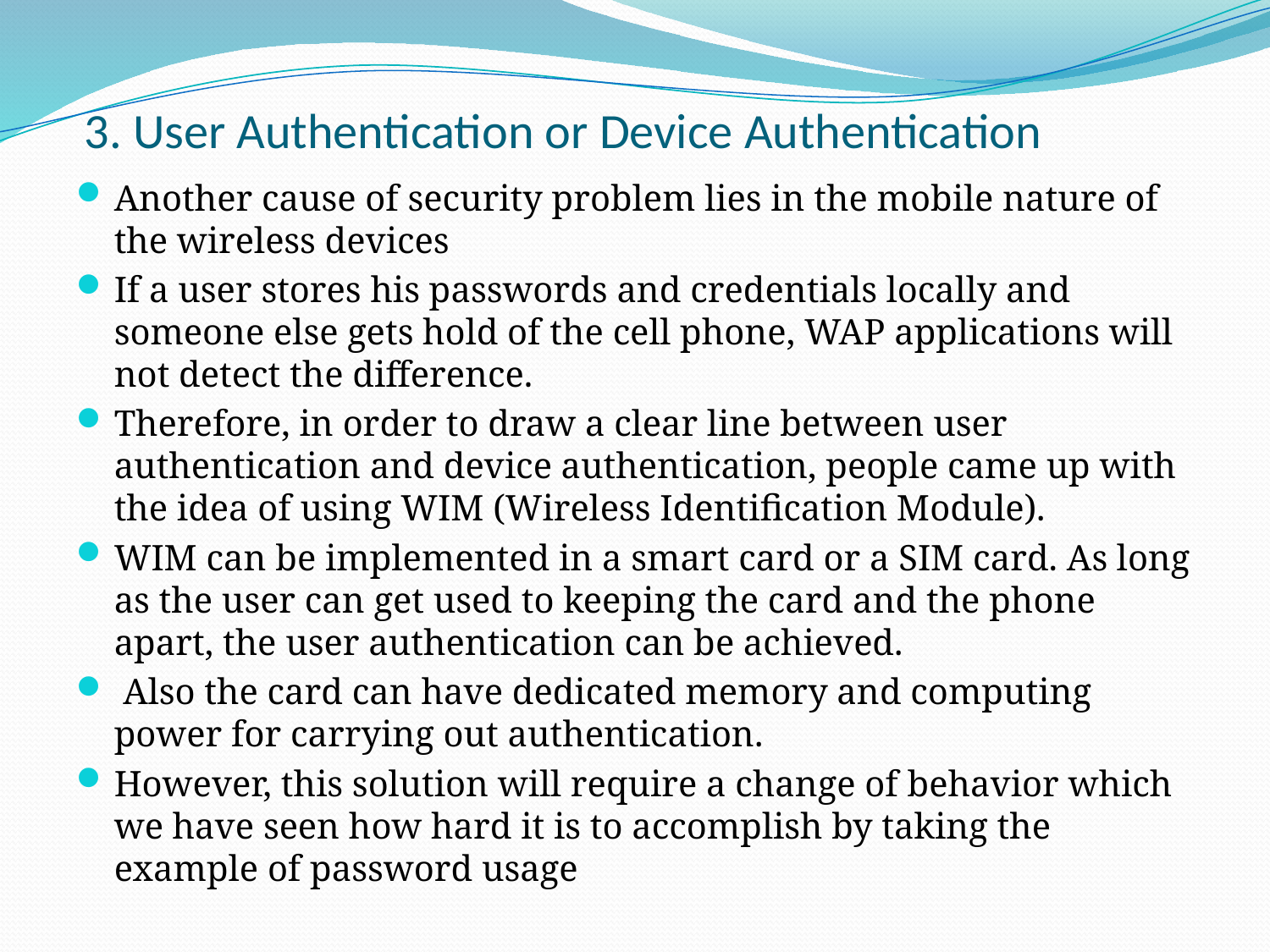

# 3. User Authentication or Device Authentication
Another cause of security problem lies in the mobile nature of the wireless devices
If a user stores his passwords and credentials locally and someone else gets hold of the cell phone, WAP applications will not detect the difference.
Therefore, in order to draw a clear line between user authentication and device authentication, people came up with the idea of using WIM (Wireless Identification Module).
WIM can be implemented in a smart card or a SIM card. As long as the user can get used to keeping the card and the phone apart, the user authentication can be achieved.
 Also the card can have dedicated memory and computing power for carrying out authentication.
However, this solution will require a change of behavior which we have seen how hard it is to accomplish by taking the example of password usage